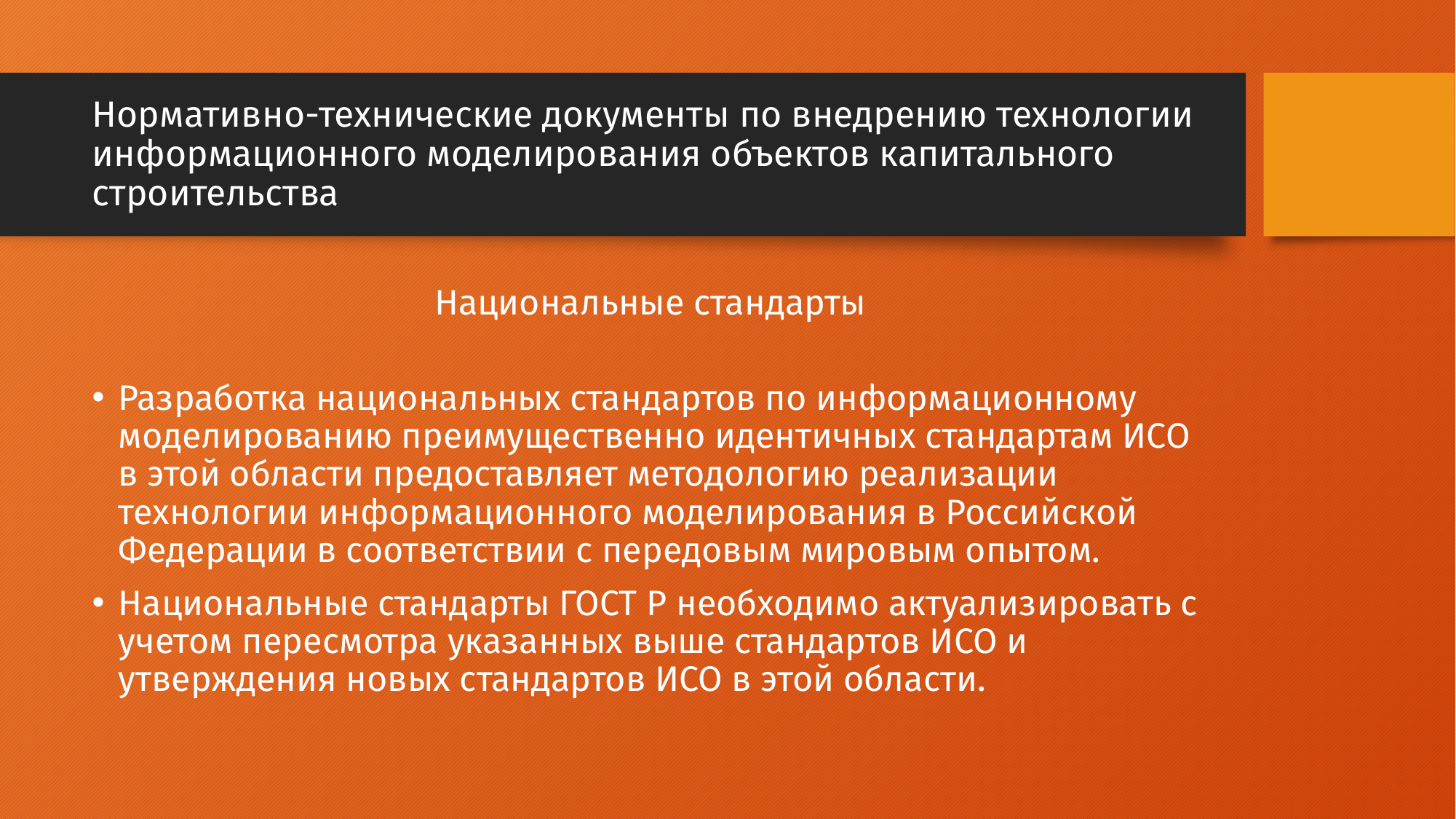

# Нормативно-технические документы по внедрению технологии информационного моделирования объектов капитального строительства
Национальные стандарты
Разработка национальных стандартов по информационному моделированию преимущественно идентичных стандартам ИСО в этой области предоставляет методологию реализации технологии информационного моделирования в Российской Федерации в соответствии с передовым мировым опытом.
Национальные стандарты ГОСТ Р необходимо актуализировать с учетом пересмотра указанных выше стандартов ИСО и утверждения новых стандартов ИСО в этой области.